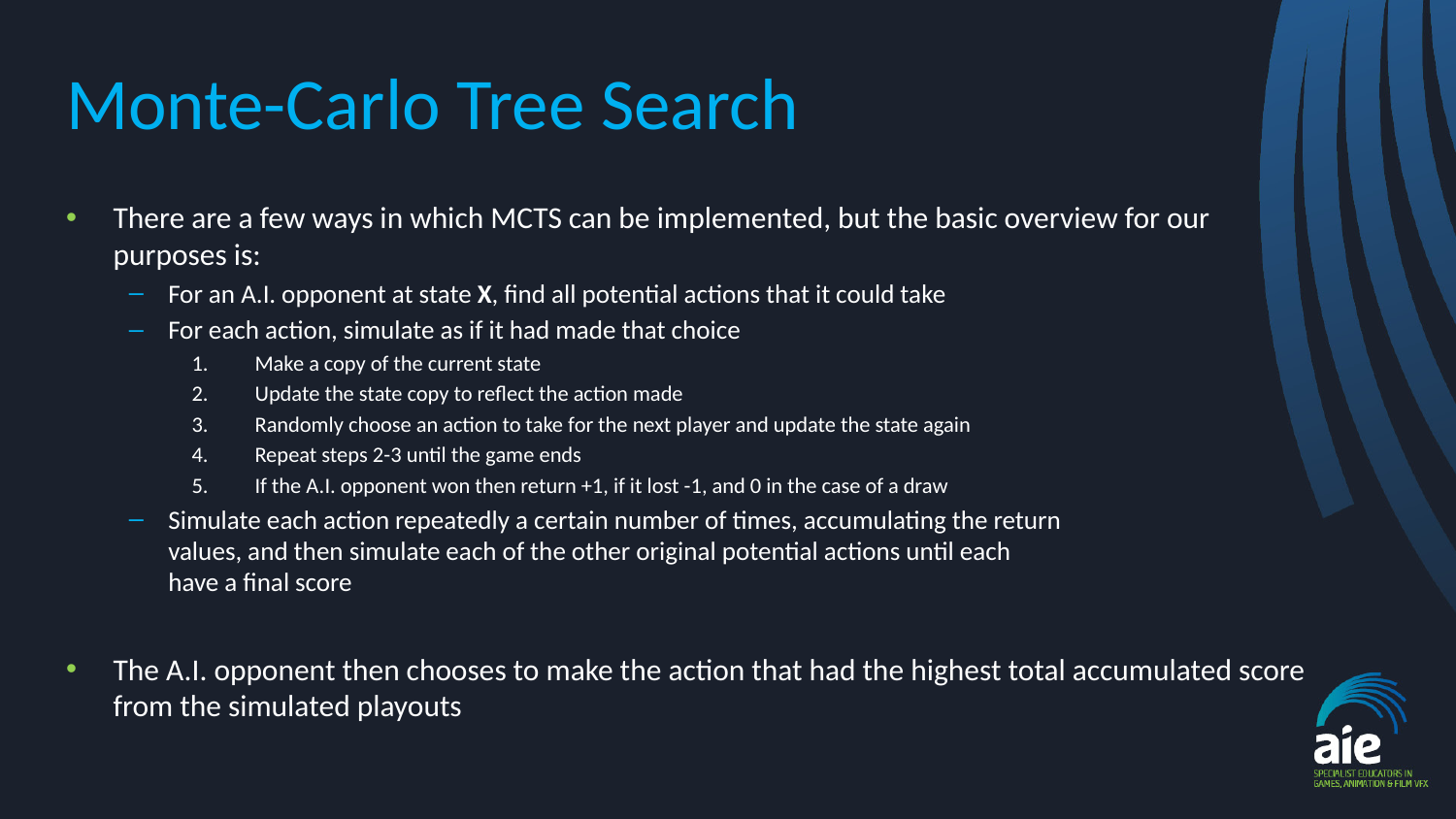

# Monte-Carlo Tree Search
There are a few ways in which MCTS can be implemented, but the basic overview for our purposes is:
For an A.I. opponent at state X, find all potential actions that it could take
For each action, simulate as if it had made that choice
Make a copy of the current state
Update the state copy to reflect the action made
Randomly choose an action to take for the next player and update the state again
Repeat steps 2-3 until the game ends
If the A.I. opponent won then return +1, if it lost -1, and 0 in the case of a draw
Simulate each action repeatedly a certain number of times, accumulating the return
values, and then simulate each of the other original potential actions until each
have a final score

The A.I. opponent then chooses to make the action that had the highest total accumulated score from the simulated playouts